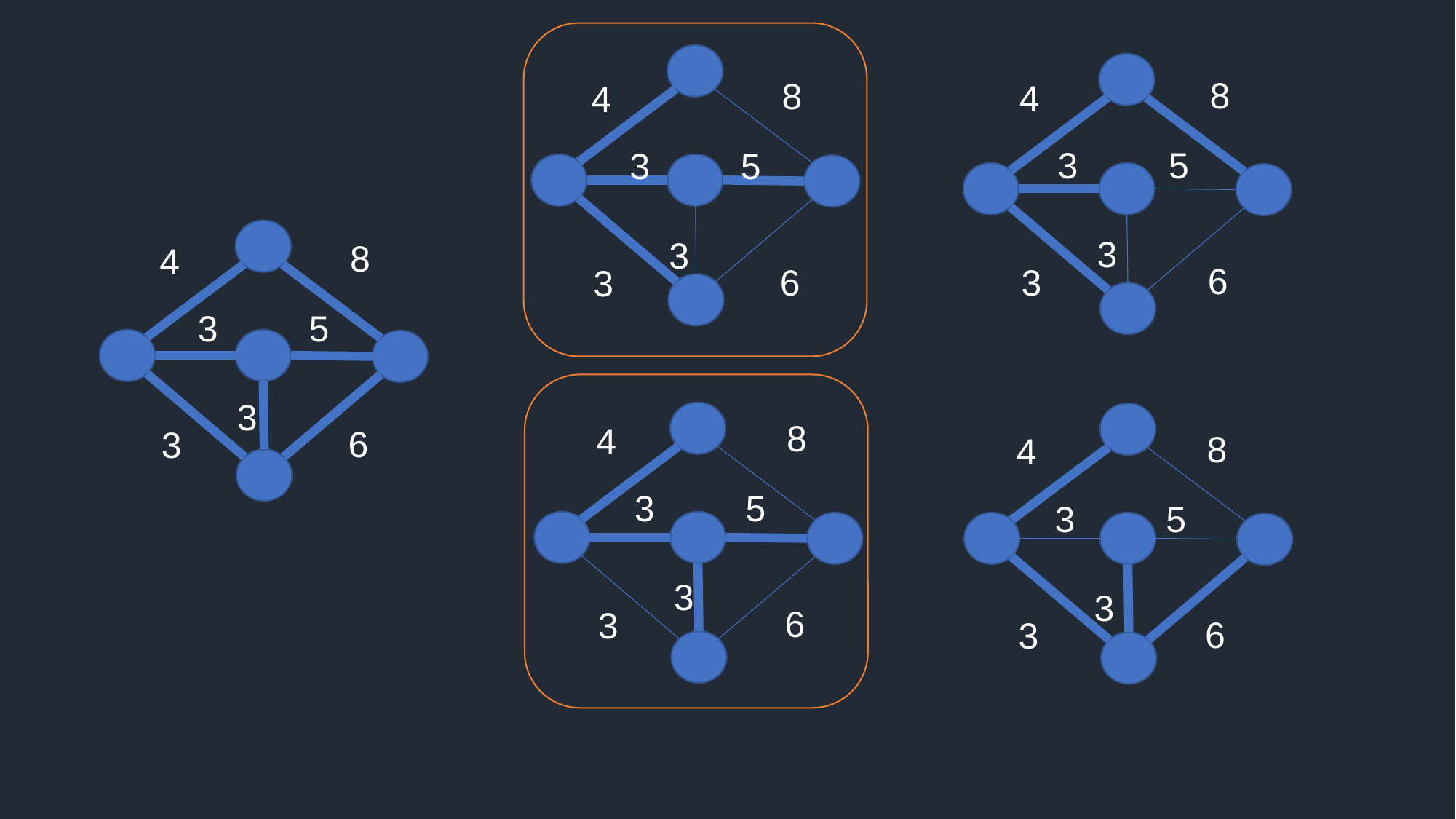

8
8
4
4
5
3
5
3

3
3
8
4
6
6
3
3

5
3

3

8
4
6
3
8
4

5
3
5
3

3
3
6
3
6
3